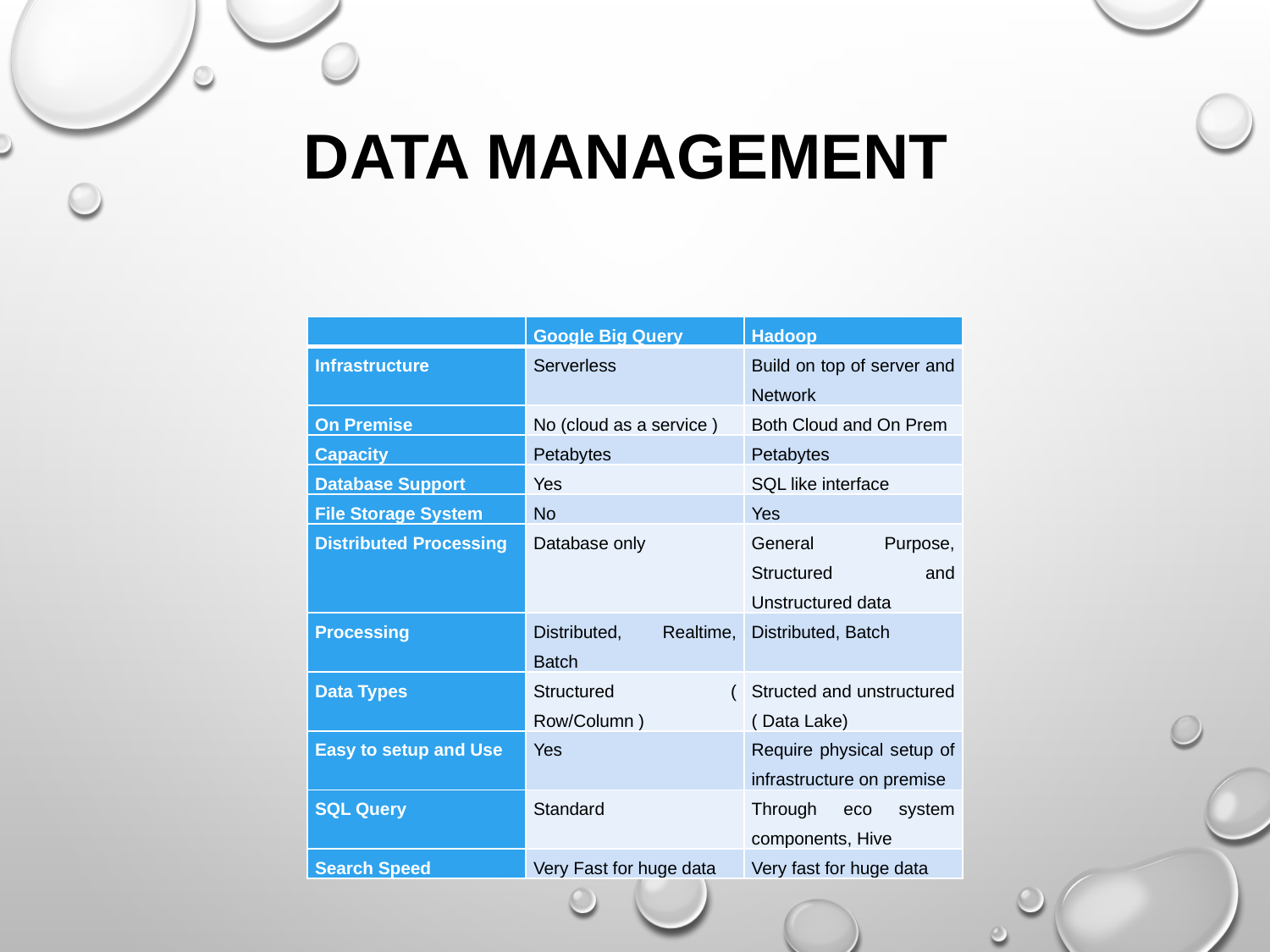

# Data Management
|  | Google Big Query | Hadoop |
| --- | --- | --- |
| Infrastructure | Serverless | Build on top of server and Network |
| On Premise | No (cloud as a service ) | Both Cloud and On Prem |
| Capacity | Petabytes | Petabytes |
| Database Support | Yes | SQL like interface |
| File Storage System | No | Yes |
| Distributed Processing | Database only | General Purpose, Structured and Unstructured data |
| Processing | Distributed, Realtime, Batch | Distributed, Batch |
| Data Types | Structured ( Row/Column ) | Structed and unstructured ( Data Lake) |
| Easy to setup and Use | Yes | Require physical setup of infrastructure on premise |
| SQL Query | Standard | Through eco system components, Hive |
| Search Speed | Very Fast for huge data | Very fast for huge data |